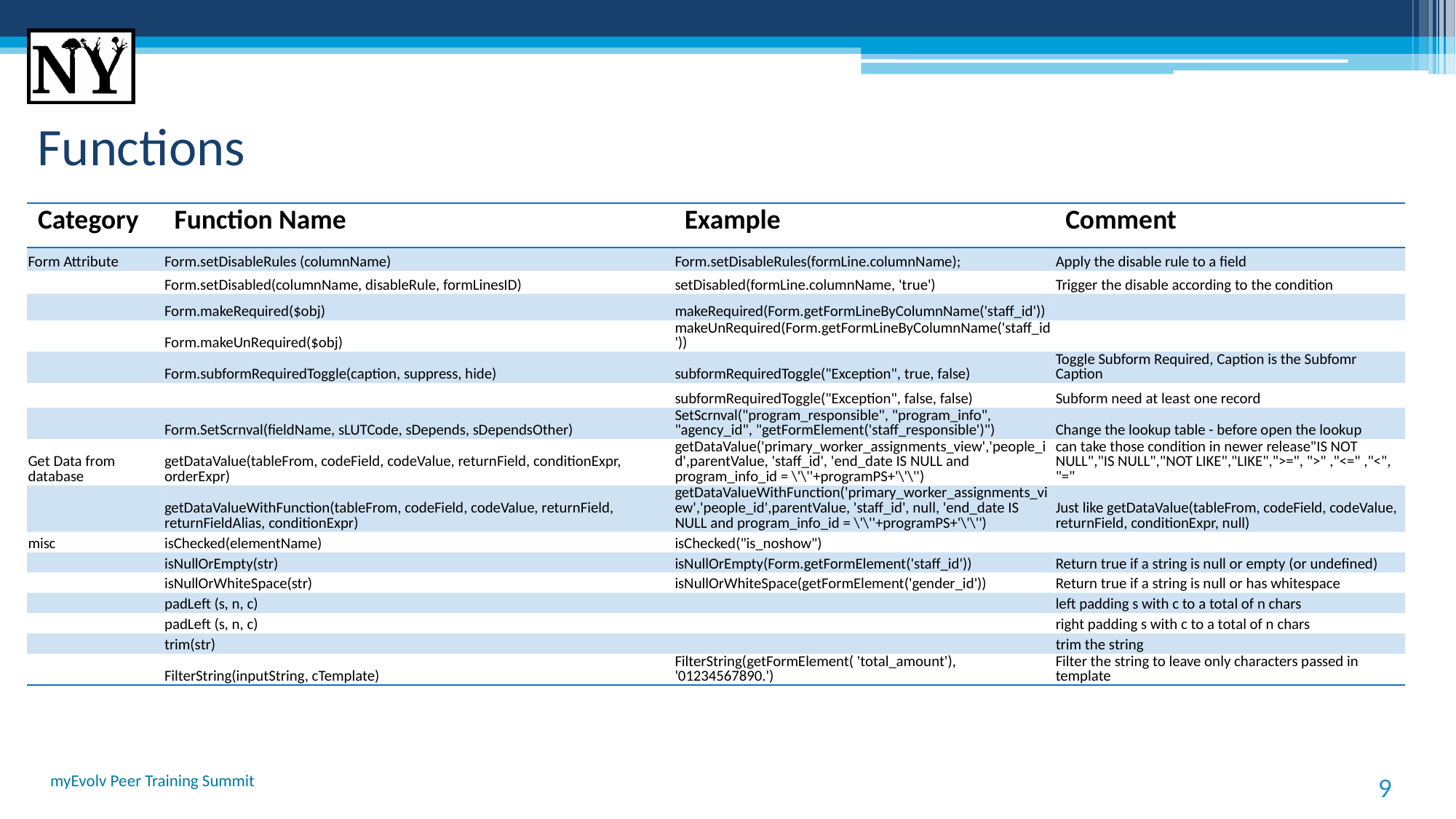

# Functions
| Category | Function Name | Example | Comment |
| --- | --- | --- | --- |
| Form Attribute | Form.setDisableRules (columnName) | Form.setDisableRules(formLine.columnName); | Apply the disable rule to a field |
|  | Form.setDisabled(columnName, disableRule, formLinesID) | setDisabled(formLine.columnName, 'true') | Trigger the disable according to the condition |
|  | Form.makeRequired($obj) | makeRequired(Form.getFormLineByColumnName('staff\_id')) |  |
|  | Form.makeUnRequired($obj) | makeUnRequired(Form.getFormLineByColumnName('staff\_id')) |  |
|  | Form.subformRequiredToggle(caption, suppress, hide) | subformRequiredToggle("Exception", true, false) | Toggle Subform Required, Caption is the Subfomr Caption |
|  |  | subformRequiredToggle("Exception", false, false) | Subform need at least one record |
|  | Form.SetScrnval(fieldName, sLUTCode, sDepends, sDependsOther) | SetScrnval("program\_responsible", "program\_info", "agency\_id", "getFormElement('staff\_responsible')") | Change the lookup table - before open the lookup |
| Get Data from database | getDataValue(tableFrom, codeField, codeValue, returnField, conditionExpr, orderExpr) | getDataValue('primary\_worker\_assignments\_view','people\_id',parentValue, 'staff\_id', 'end\_date IS NULL and program\_info\_id = \'\''+programPS+'\'\'') | can take those condition in newer release"IS NOT NULL","IS NULL","NOT LIKE","LIKE",">=", ">" ,"<=" ,"<", "=" |
|  | getDataValueWithFunction(tableFrom, codeField, codeValue, returnField, returnFieldAlias, conditionExpr) | getDataValueWithFunction('primary\_worker\_assignments\_view','people\_id',parentValue, 'staff\_id', null, 'end\_date IS NULL and program\_info\_id = \'\''+programPS+'\'\'') | Just like getDataValue(tableFrom, codeField, codeValue, returnField, conditionExpr, null) |
| misc | isChecked(elementName) | isChecked("is\_noshow") |  |
|  | isNullOrEmpty(str) | isNullOrEmpty(Form.getFormElement('staff\_id')) | Return true if a string is null or empty (or undefined) |
|  | isNullOrWhiteSpace(str) | isNullOrWhiteSpace(getFormElement('gender\_id')) | Return true if a string is null or has whitespace |
|  | padLeft (s, n, c) |  | left padding s with c to a total of n chars |
|  | padLeft (s, n, c) |  | right padding s with c to a total of n chars |
|  | trim(str) |  | trim the string |
|  | FilterString(inputString, cTemplate) | FilterString(getFormElement( 'total\_amount'), '01234567890.') | Filter the string to leave only characters passed in template |
myEvolv Peer Training Summit
9